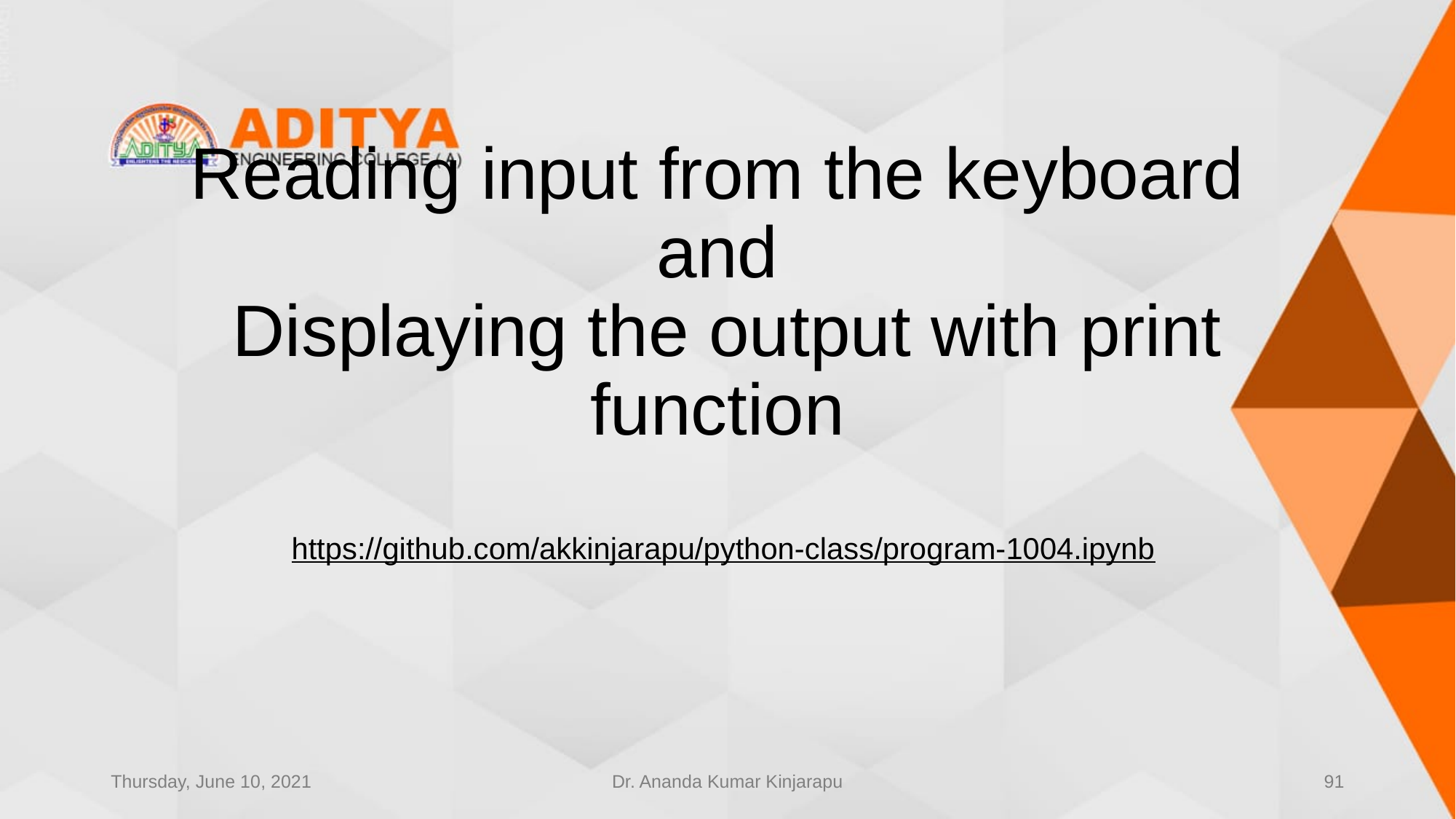

# Reading input from the keyboard and Displaying the output with print function
https://github.com/akkinjarapu/python-class/program-1004.ipynb
Thursday, June 10, 2021
Dr. Ananda Kumar Kinjarapu
91